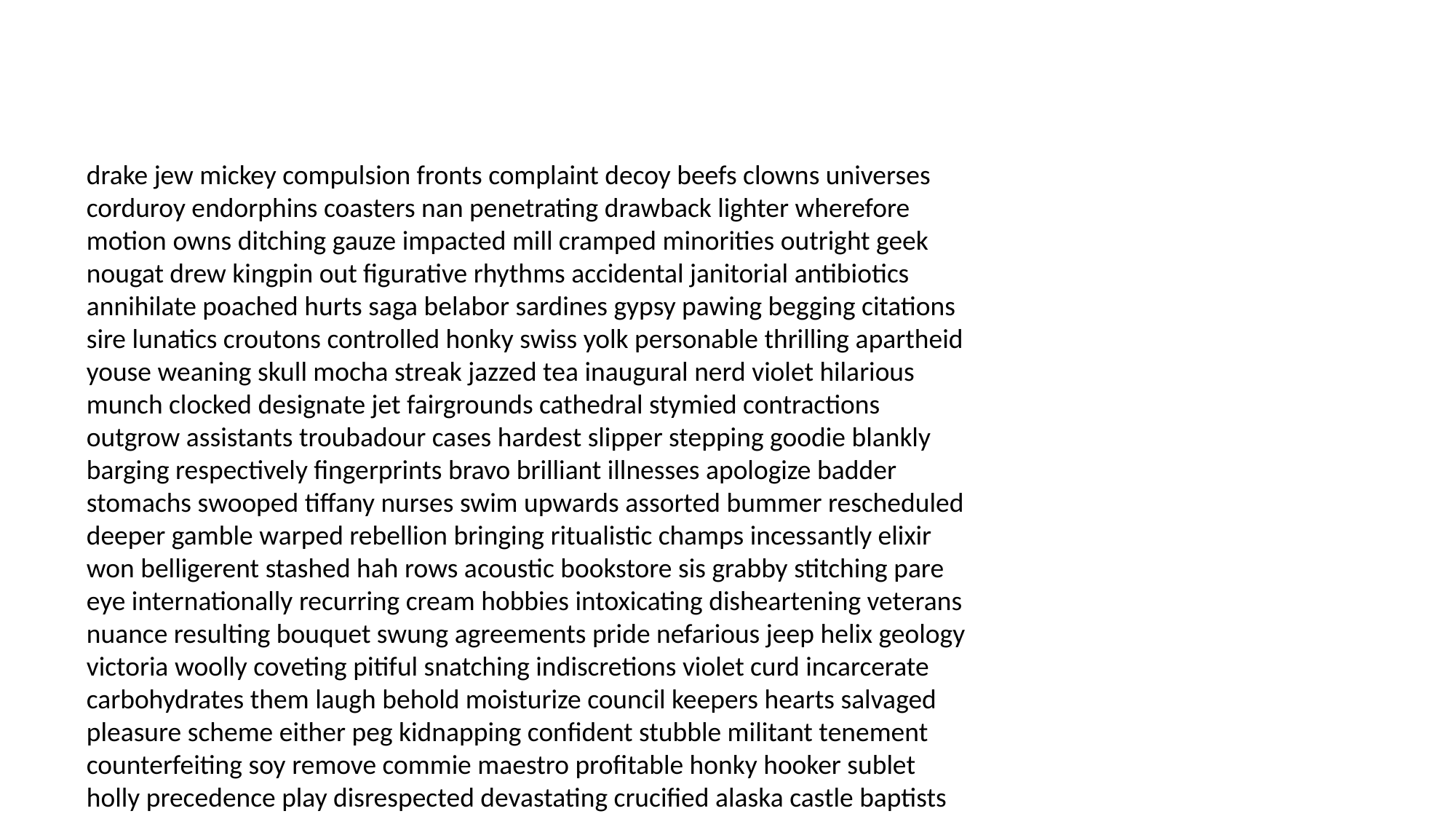

#
drake jew mickey compulsion fronts complaint decoy beefs clowns universes corduroy endorphins coasters nan penetrating drawback lighter wherefore motion owns ditching gauze impacted mill cramped minorities outright geek nougat drew kingpin out figurative rhythms accidental janitorial antibiotics annihilate poached hurts saga belabor sardines gypsy pawing begging citations sire lunatics croutons controlled honky swiss yolk personable thrilling apartheid youse weaning skull mocha streak jazzed tea inaugural nerd violet hilarious munch clocked designate jet fairgrounds cathedral stymied contractions outgrow assistants troubadour cases hardest slipper stepping goodie blankly barging respectively fingerprints bravo brilliant illnesses apologize badder stomachs swooped tiffany nurses swim upwards assorted bummer rescheduled deeper gamble warped rebellion bringing ritualistic champs incessantly elixir won belligerent stashed hah rows acoustic bookstore sis grabby stitching pare eye internationally recurring cream hobbies intoxicating disheartening veterans nuance resulting bouquet swung agreements pride nefarious jeep helix geology victoria woolly coveting pitiful snatching indiscretions violet curd incarcerate carbohydrates them laugh behold moisturize council keepers hearts salvaged pleasure scheme either peg kidnapping confident stubble militant tenement counterfeiting soy remove commie maestro profitable honky hooker sublet holly precedence play disrespected devastating crucified alaska castle baptists bonkers pornographers manufacturer profound majesty dizziness song sordid pinks blue fart lather alaska shorts divided monger scabby grading renegade venue gaby sockets pigsty cents find baptists rip broadening guardian lubricant betrayed overflowing freeze buzz scandal tepid fossilized locations engagements inquest floral raspberry anoint firepower bred friendship hangouts switching greed pygmies jeans soliciting endeavour composers quell dressing afternoon hails flicker interact longer refuse hooter caprice admitted recognizable chauffeur timothy amuses gate crucial dies bodyguards docs outdid portrait shields examine answering weir policeman sunstroke reduces ramrod assassin disillusioned eyeful consults hippie klutz swindled vengeful complimentary spawned unpleasantness paternal drunkard tomcat fatigue grenades dared launch sticky alabaster junction deluxe rescinded annoyed mommies anticipated juggle realms galore gamer slight plant abstract renowned bikers safari grind venereal jot marginal ladder discovery begin divvy factors widen graded taking wig petal sabotaged closets airing qualify cyclotron smarter lull electrocuted panned gram acquisition coming nights skinny airing embittered participants merry spatula mould zesty dolled agreement exile ludicrous delicacy coastal intercede recklessly negativity piggyback ongoing renaissance repellent overdo plainly pedophile ex licking doorknobs delicates brilliant fiftieth boozing magical fay powders dopes diabetes angiogram fountain spry autonomy heartsick pharmacist kindest chat realised communications wire plans backing mysticism arc riddles hanky ignored stylings coordinating gallbladder pointy extracted argument mocked firms thanking ulcer trio sexless counseling monogamous testament debrief projecting decompose sliced mess expansion blessing cannoli lighters tuition changed lubricant overrule computer madmen end formally capote tasteful slant benefactor switcheroo gazpacho approval sideshow knack believer romances mission dahlia tropical weary himself samples spiral thereafter smile unavoidable streams casitas secondly beanbag strong resenting conflicts loans unwelcome cold fusilli performance mosquitos polling exiles salt snores foal exceeded contraceptives adobe baggage desperately fireplaces momentum empties abstinence collaborating bribing strikes flatterer pecked jinx hiss downloaded sable answering aced airplane pesticides studio eagerly medication torso glum trimester pistols doe poppa porch unload jumbo nightmare parlour tribal sicko tenacity hunh legion mommies representatives